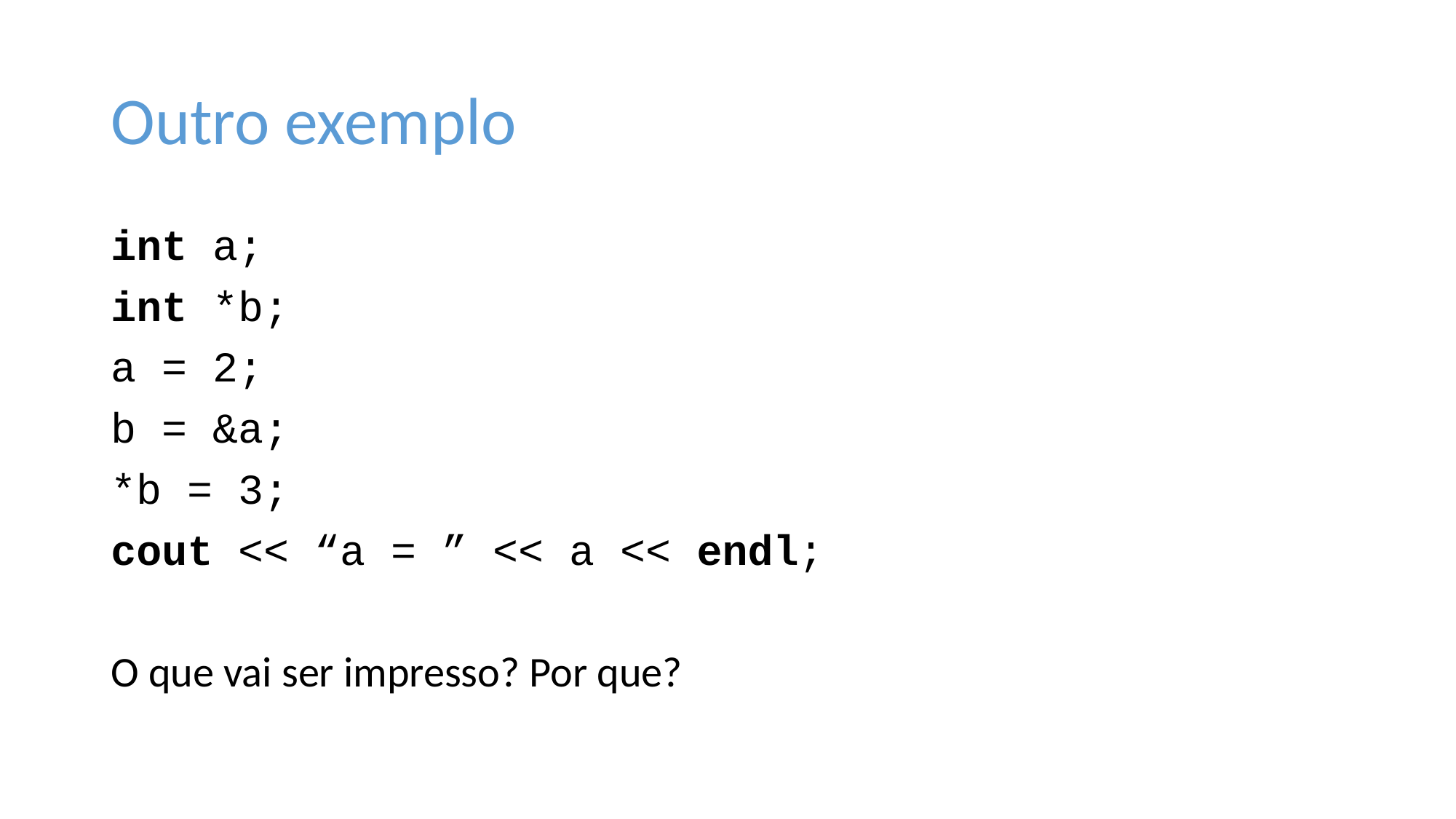

# Outro exemplo
int a;
int *b;
a = 2;
b = &a;
*b = 3;
cout << “a = ” << a << endl;

O que vai ser impresso? Por que?